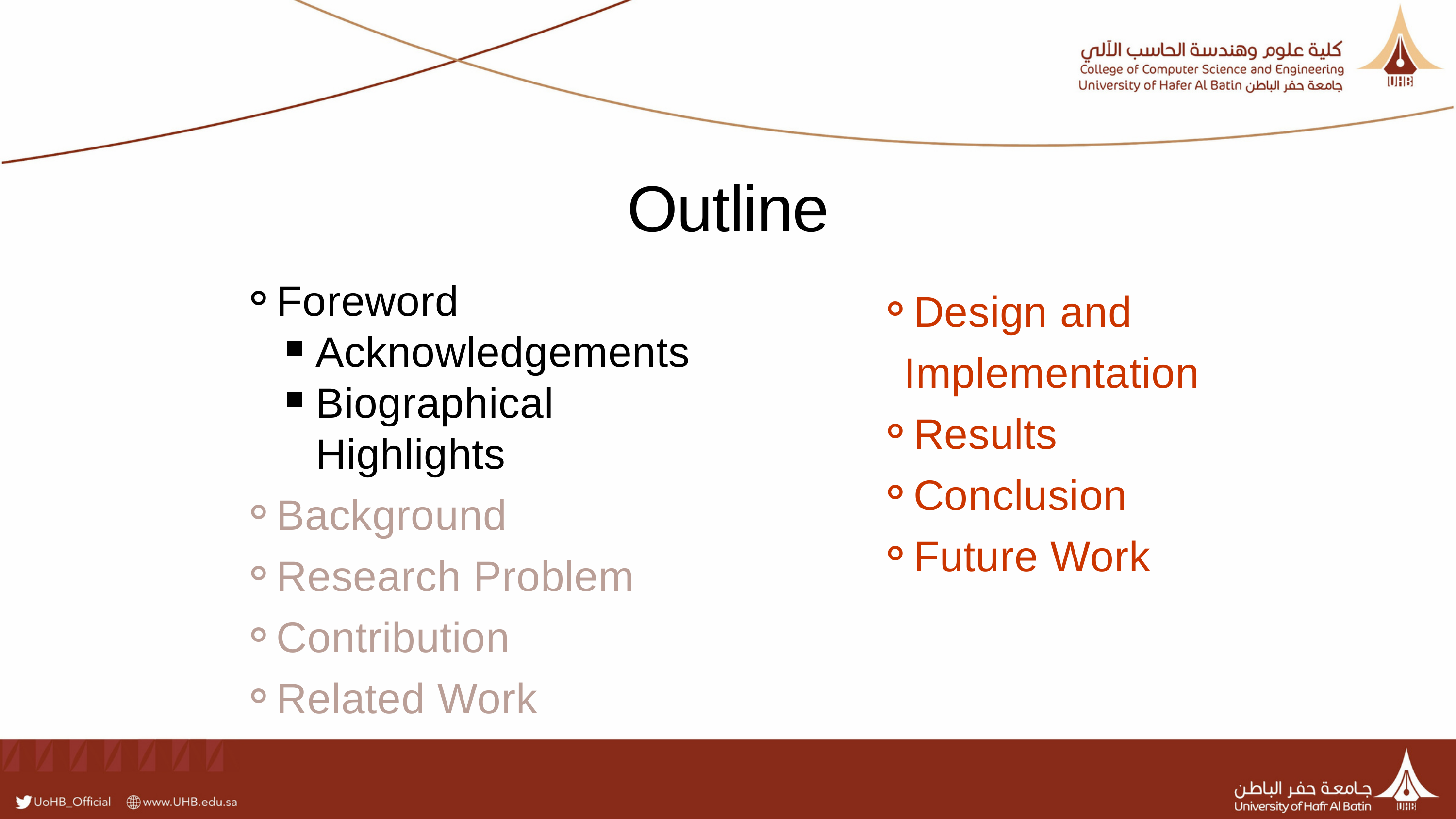

Outline
Foreword
Acknowledgements
Biographical Highlights
Background
Research Problem
Contribution
Related Work
Design and Implementation
Results
Conclusion
Future Work